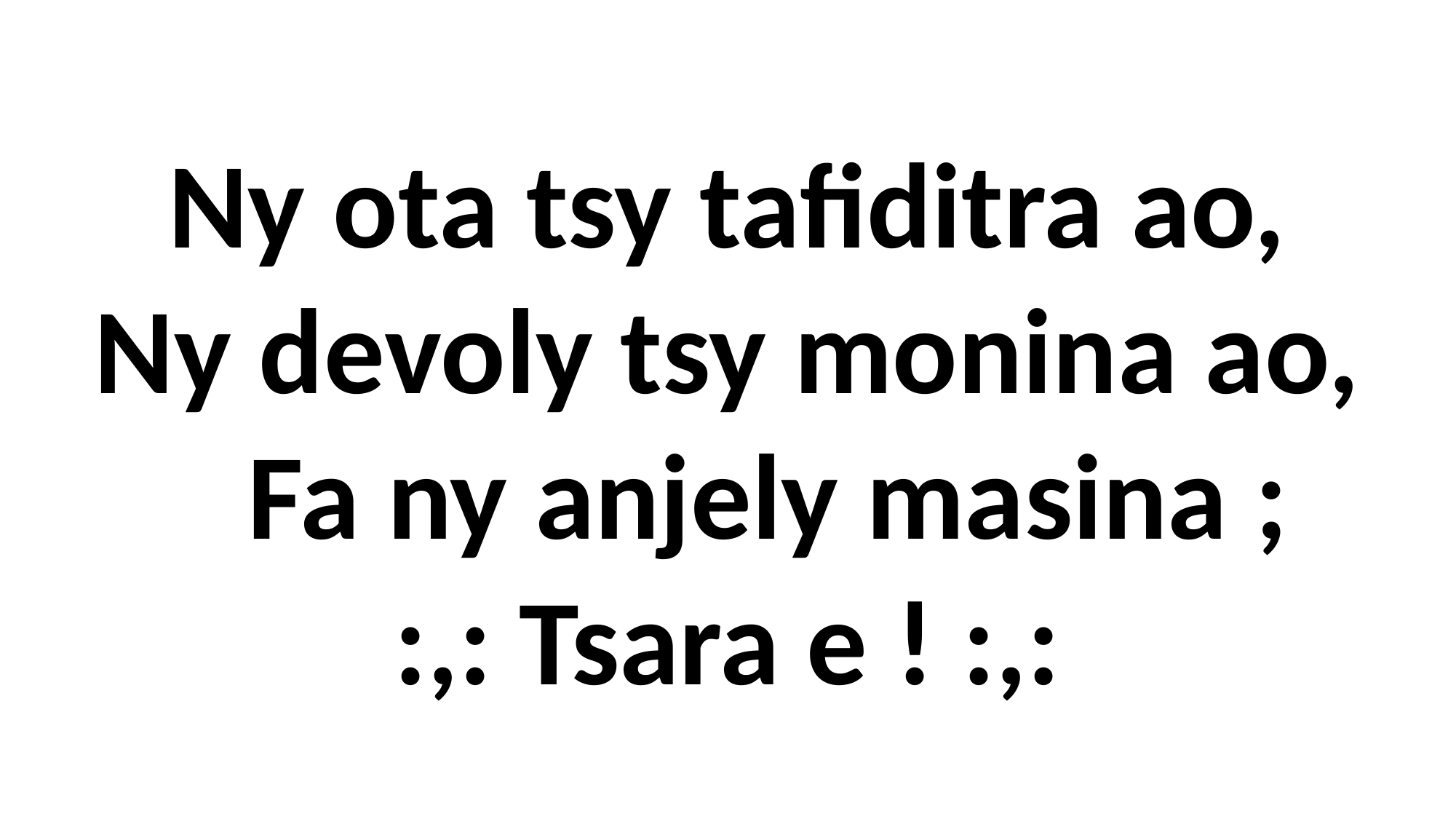

Ny ota tsy tafiditra ao,
Ny devoly tsy monina ao,
   Fa ny anjely masina ;
:,: Tsara e ! :,: